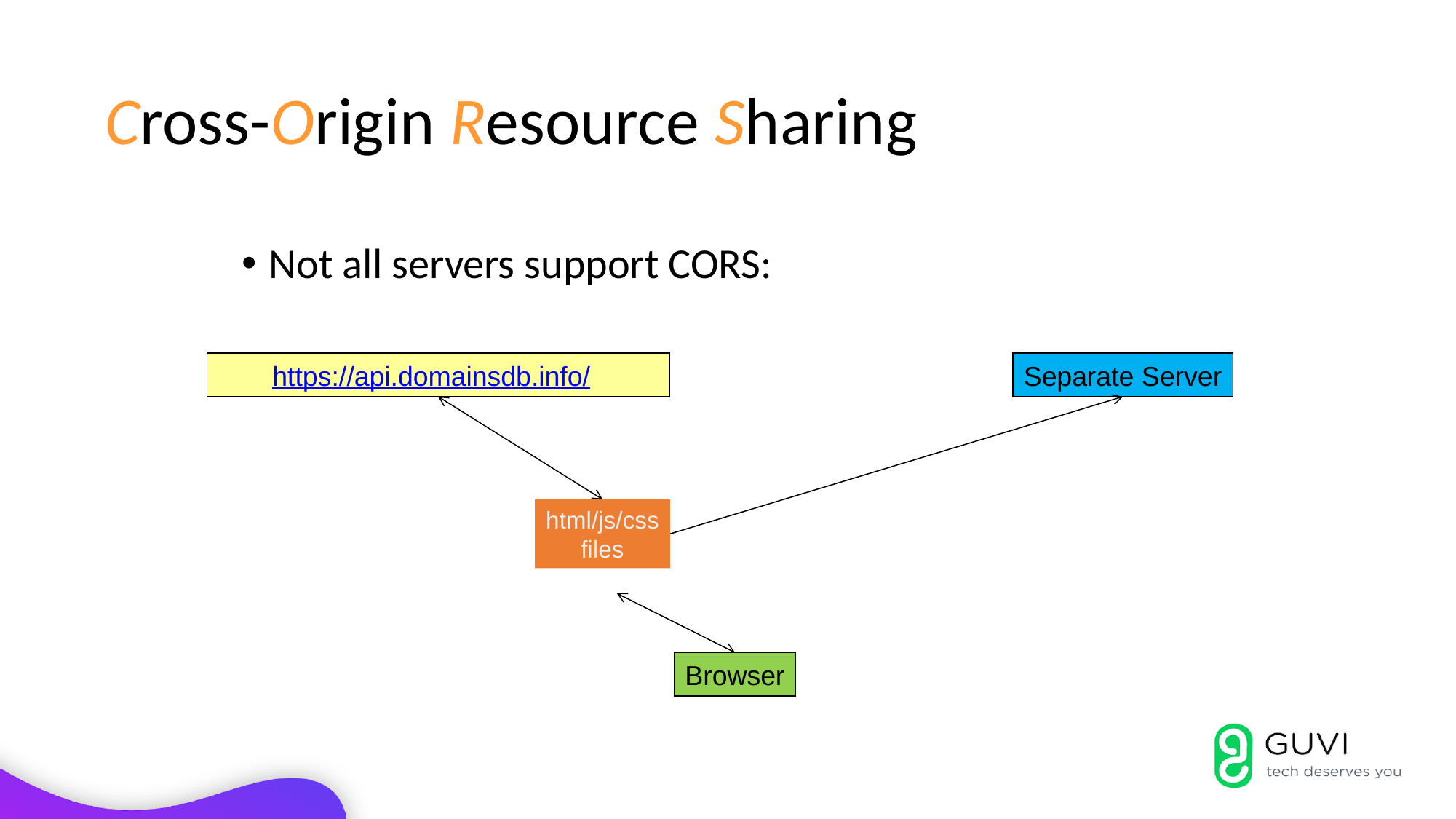

# Cross-Origin Resource Sharing
Not all servers support CORS:

https://api.domainsdb.info/
Separate Server
html/js/css
files
Browser